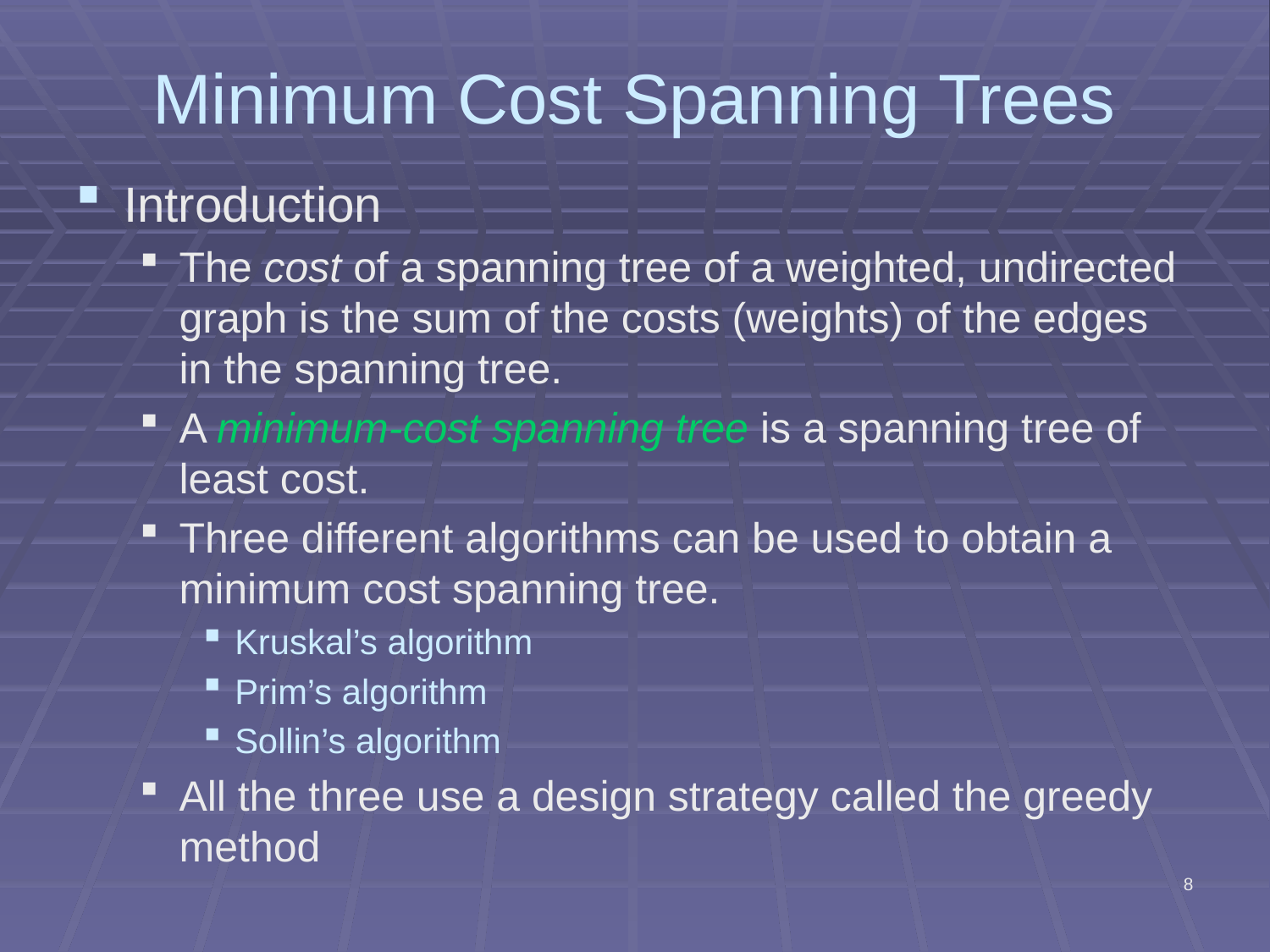

# Minimum Cost Spanning Trees
Introduction
The cost of a spanning tree of a weighted, undirected graph is the sum of the costs (weights) of the edges in the spanning tree.
A minimum-cost spanning tree is a spanning tree of least cost.
Three different algorithms can be used to obtain a minimum cost spanning tree.
Kruskal’s algorithm
Prim’s algorithm
Sollin’s algorithm
All the three use a design strategy called the greedy method
8